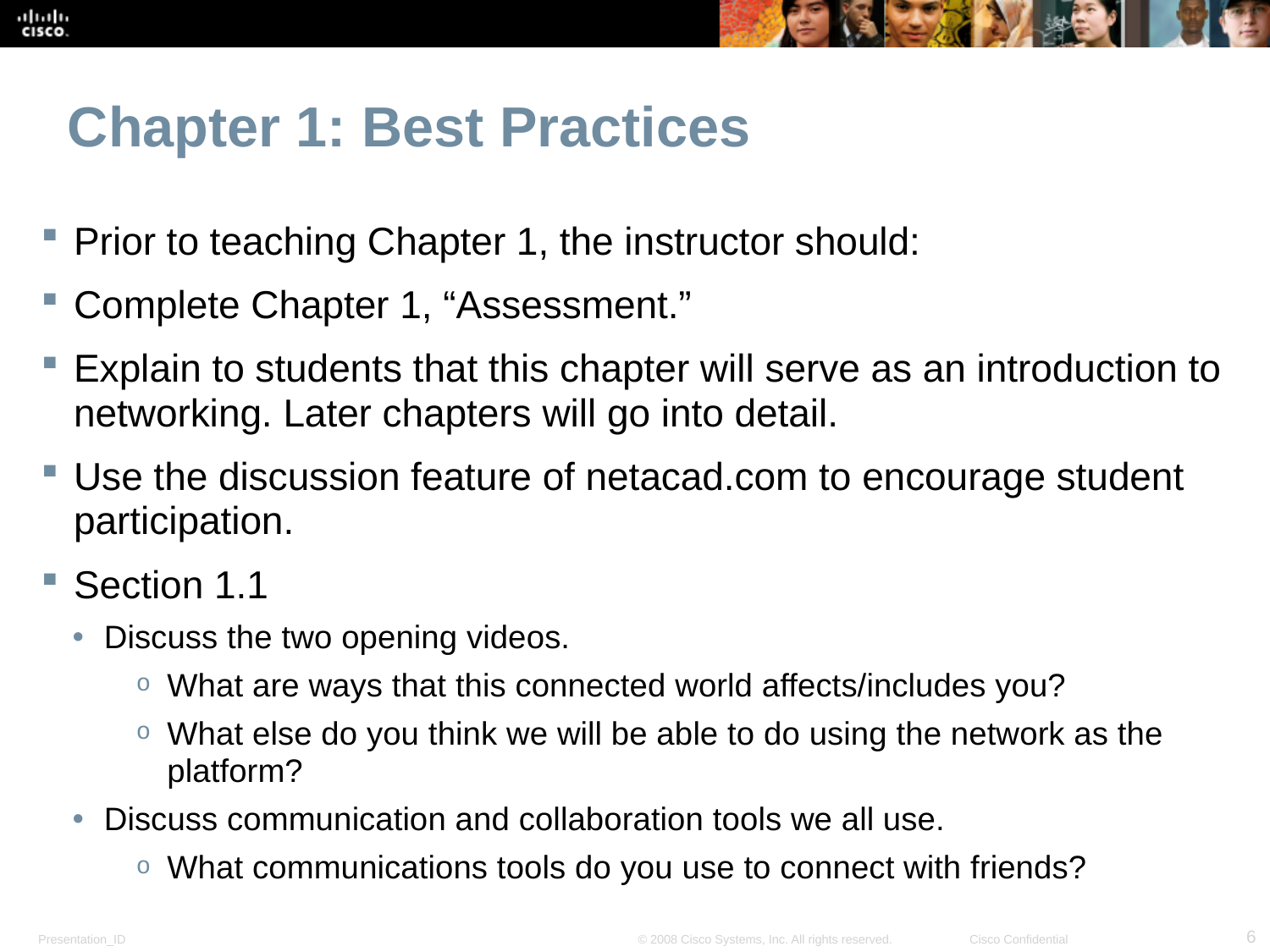

Chapter 1: Best Practices
Prior to teaching Chapter 1, the instructor should:
Complete Chapter 1, “Assessment.”
Explain to students that this chapter will serve as an introduction to networking. Later chapters will go into detail.
Use the discussion feature of netacad.com to encourage student participation.
Section 1.1
Discuss the two opening videos.
What are ways that this connected world affects/includes you?
What else do you think we will be able to do using the network as the platform?
Discuss communication and collaboration tools we all use.
What communications tools do you use to connect with friends?